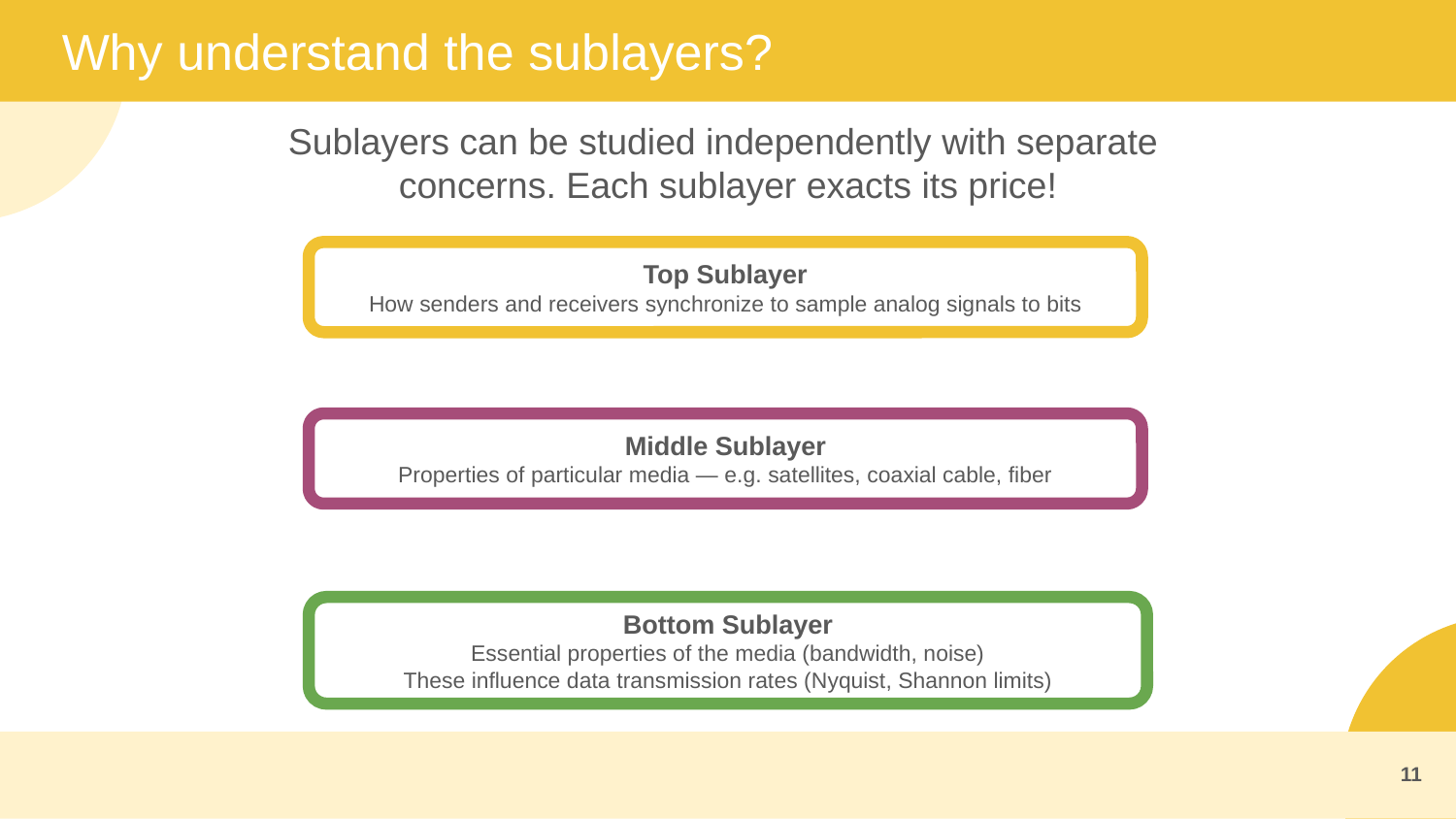

# Why understand the sublayers?
Sublayers can be studied independently with separate  concerns. Each sublayer exacts its price!

Top Sublayer
How senders and receivers synchronize to sample analog signals to bits
Middle Sublayer
Properties of particular media — e.g. satellites, coaxial cable, fiber
Bottom Sublayer
Essential properties of the media (bandwidth, noise)
These influence data transmission rates (Nyquist, Shannon limits)
11